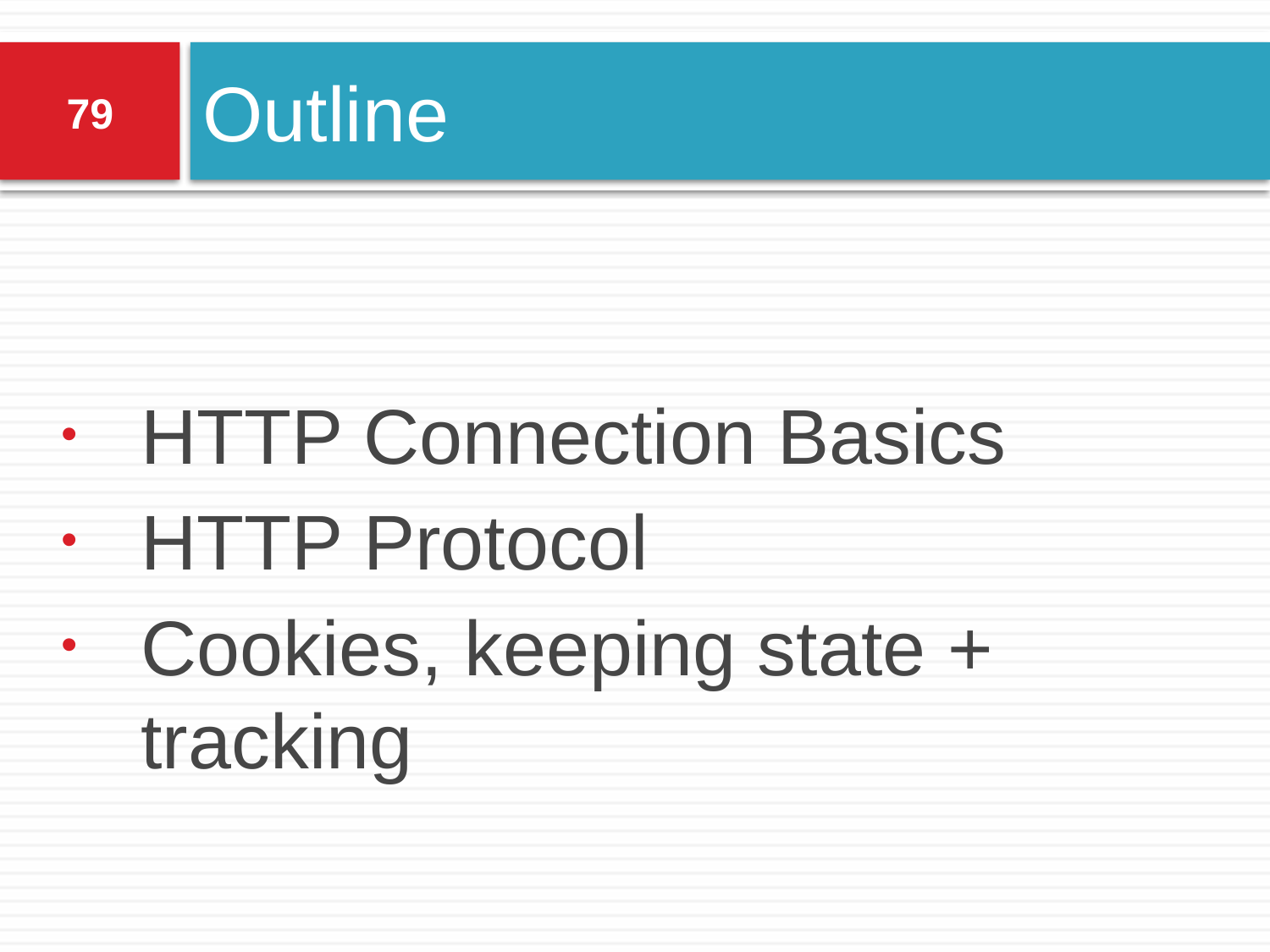

# Outline
79
HTTP Connection Basics
HTTP Protocol
Cookies, keeping state + tracking